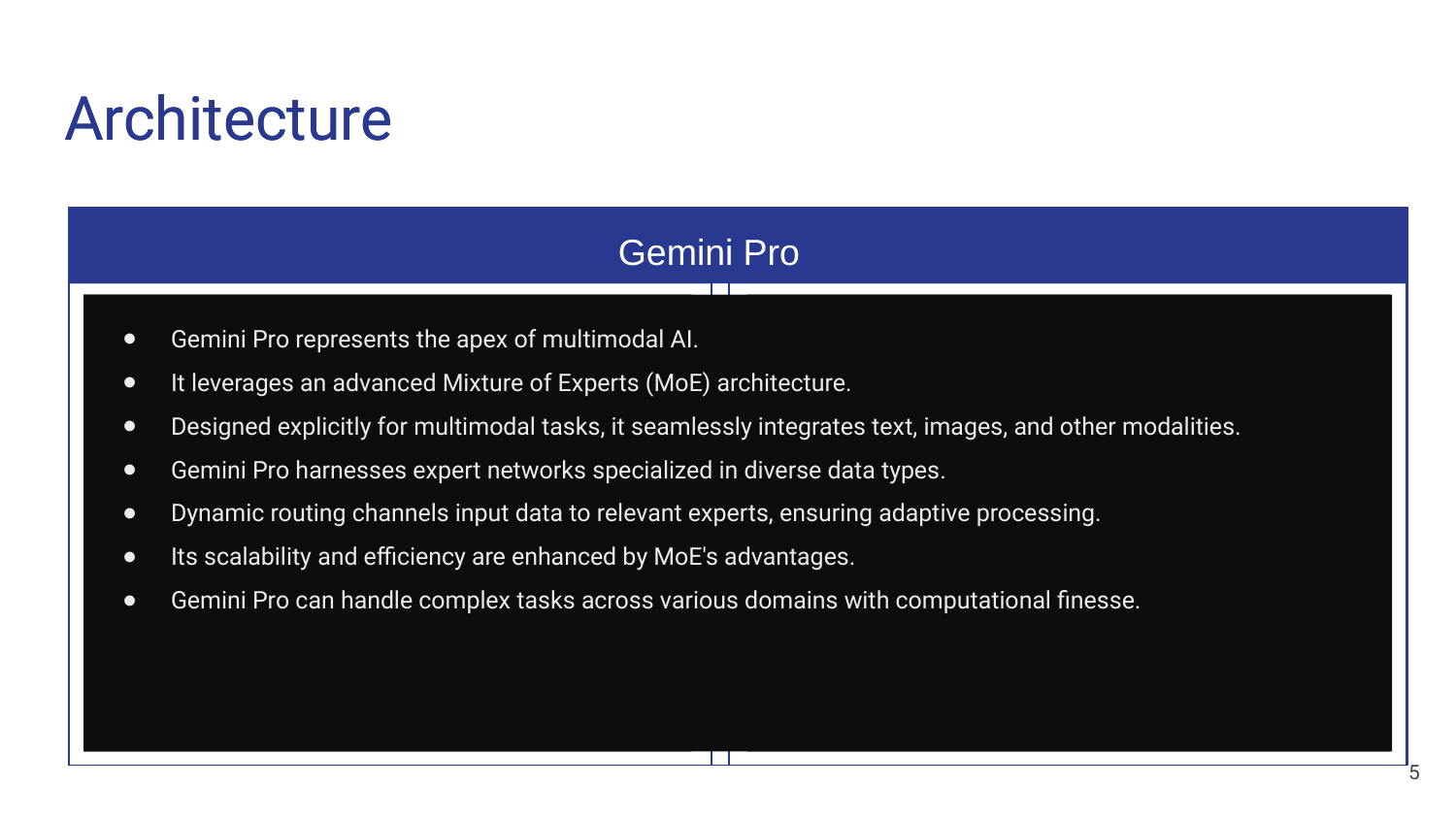

# Architecture
Architecture
ChatGPT 4.0
Gemini Pro

Gemini Pro

The GPT-4 builds upon the Transformer architecture's legacy, renowned for its excellence in natural language processing (NLP). Operating on autoregressive language modeling principles, it predicts subsequent tokens in a sequence based on contextual cues. GPT-4's architecture comprises stacked Transformer decoder layers, refining representations iteratively with attention mechanisms focusing on token importance. While its primary strength lies in generating coherent and contextually relevant text responses, GPT-4 also exhibits enhanced capabilities, potentially extending to tasks involving image processing.

Gemini Pro represents the apex of multimodal AI.
It leverages an advanced Mixture of Experts (MoE) architecture.
Designed explicitly for multimodal tasks, it seamlessly integrates text, images, and other modalities.
Gemini Pro harnesses expert networks specialized in diverse data types.
Dynamic routing channels input data to relevant experts, ensuring adaptive processing.
Its scalability and efficiency are enhanced by MoE's advantages.
Gemini Pro can handle complex tasks across various domains with computational finesse.

Gemini Pro represents the apex of multimodal AI, leveraging an advanced Mixture of Experts (MoE) architecture. Designed explicitly for multimodal tasks, it seamlessly integrates text, images, and other modalities, harnessing expert networks specialized in diverse data types. Dynamic routing channels input data to relevant experts, ensuring adaptive processing for superior performance. Gemini Pro's scalability and efficiency are enhanced by MoE's advantages, enabling it to handle complex tasks across various domains with computational finesse.
5